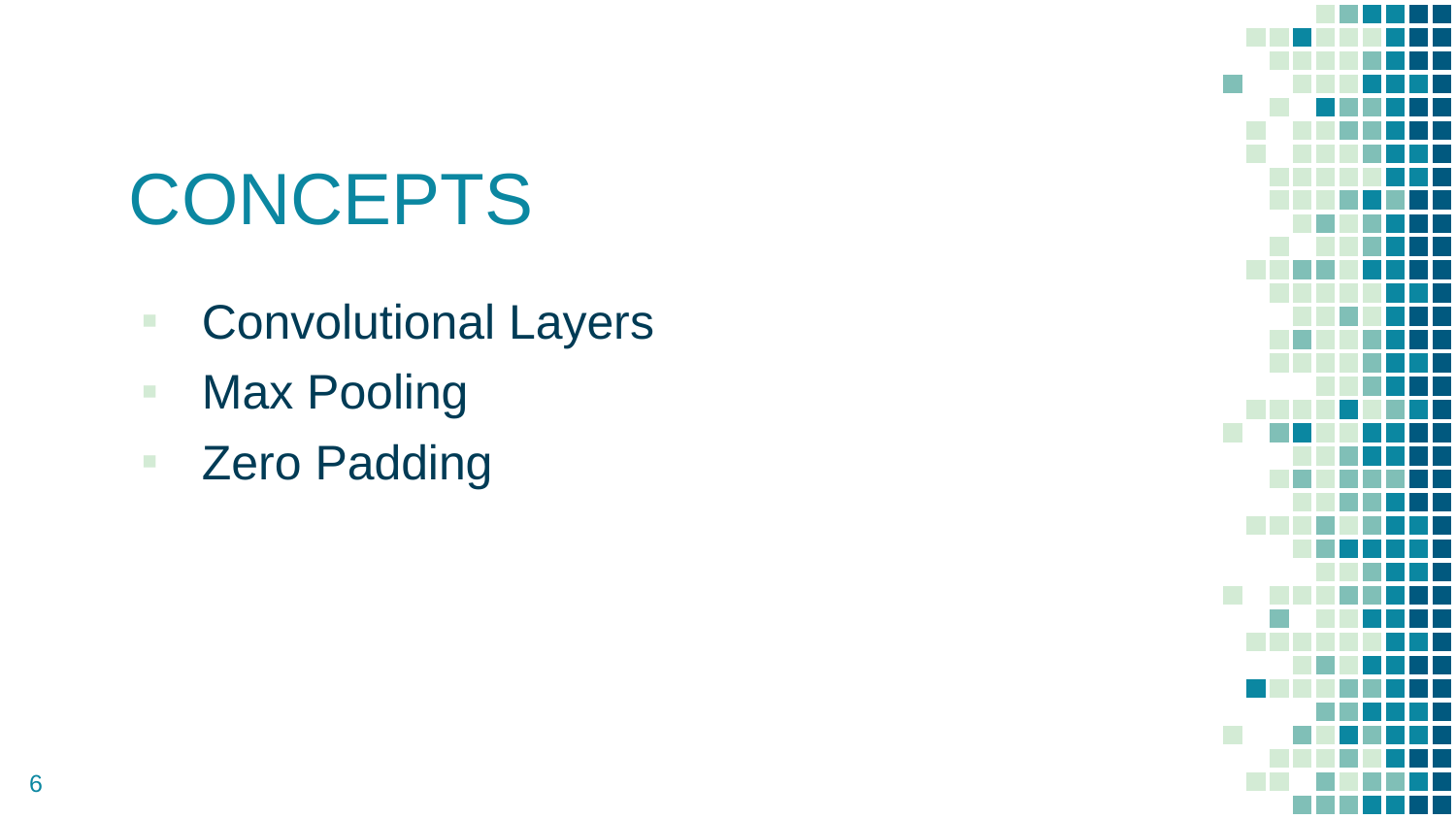

# CONCEPTS
Convolutional Layers
Max Pooling
Zero Padding
6